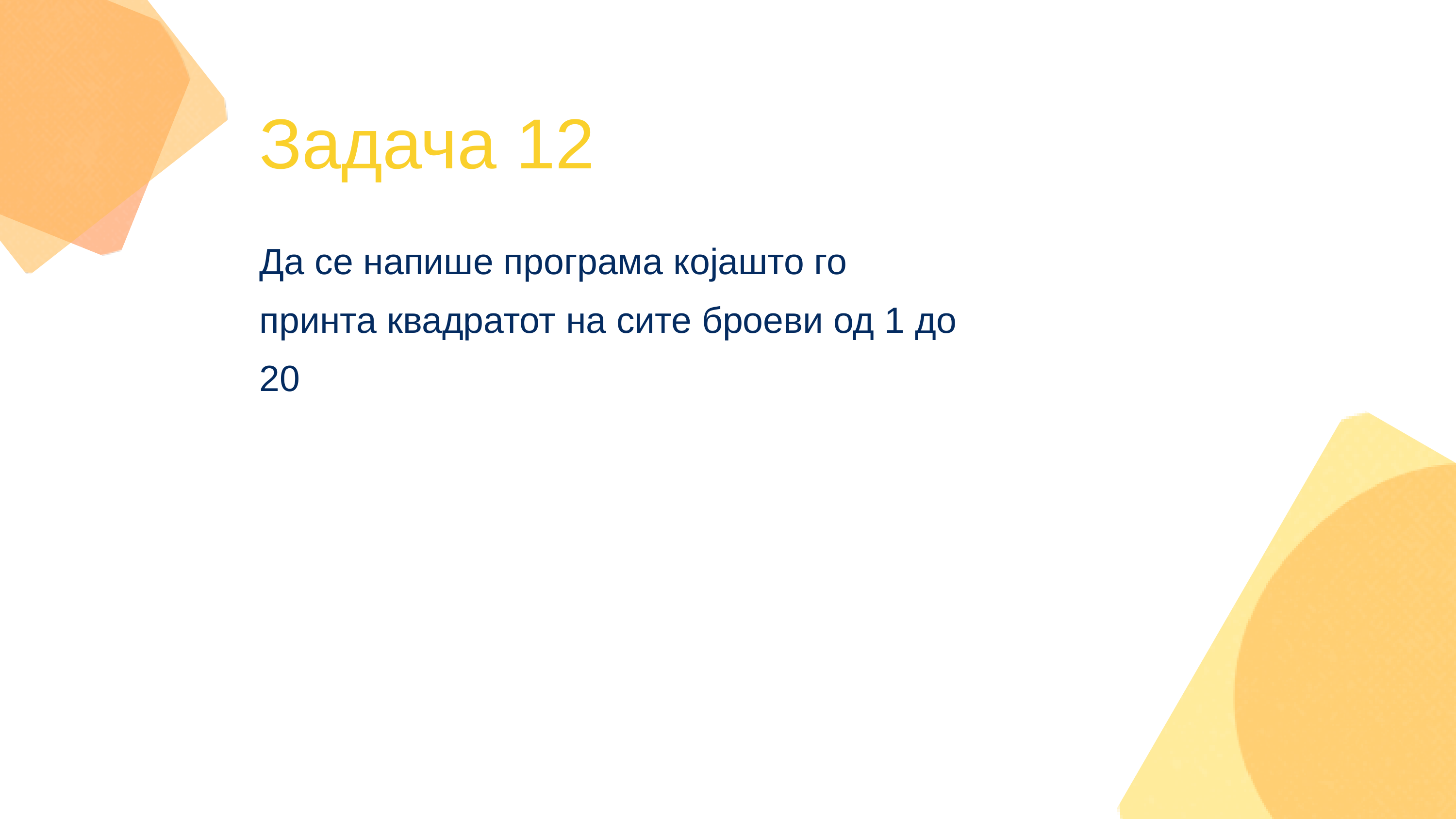

Задача 12
Да се напише програма којашто го принта квадратот на сите броеви од 1 до 20